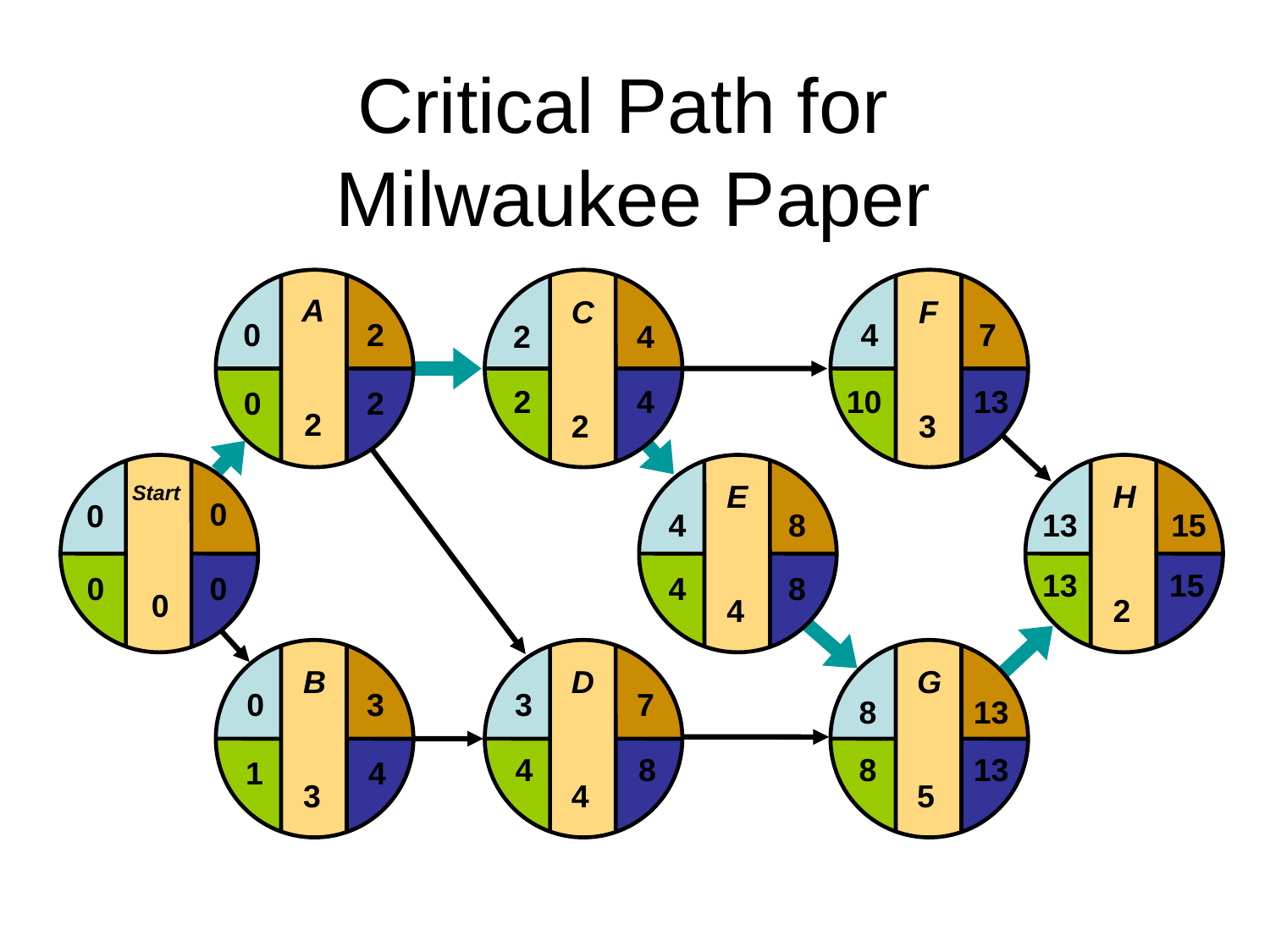

# Critical Path for Milwaukee Paper

A

2
0
2

Start
0
0
0

C

2
2
4

F

3
4
7

E

4
H

2
4
8
13
15

G

5
8
13

10
13
13
15
8
13
4
8
2
4
0
2

D

4
3
7

0
0

B

3
0
3
4
8
1
4